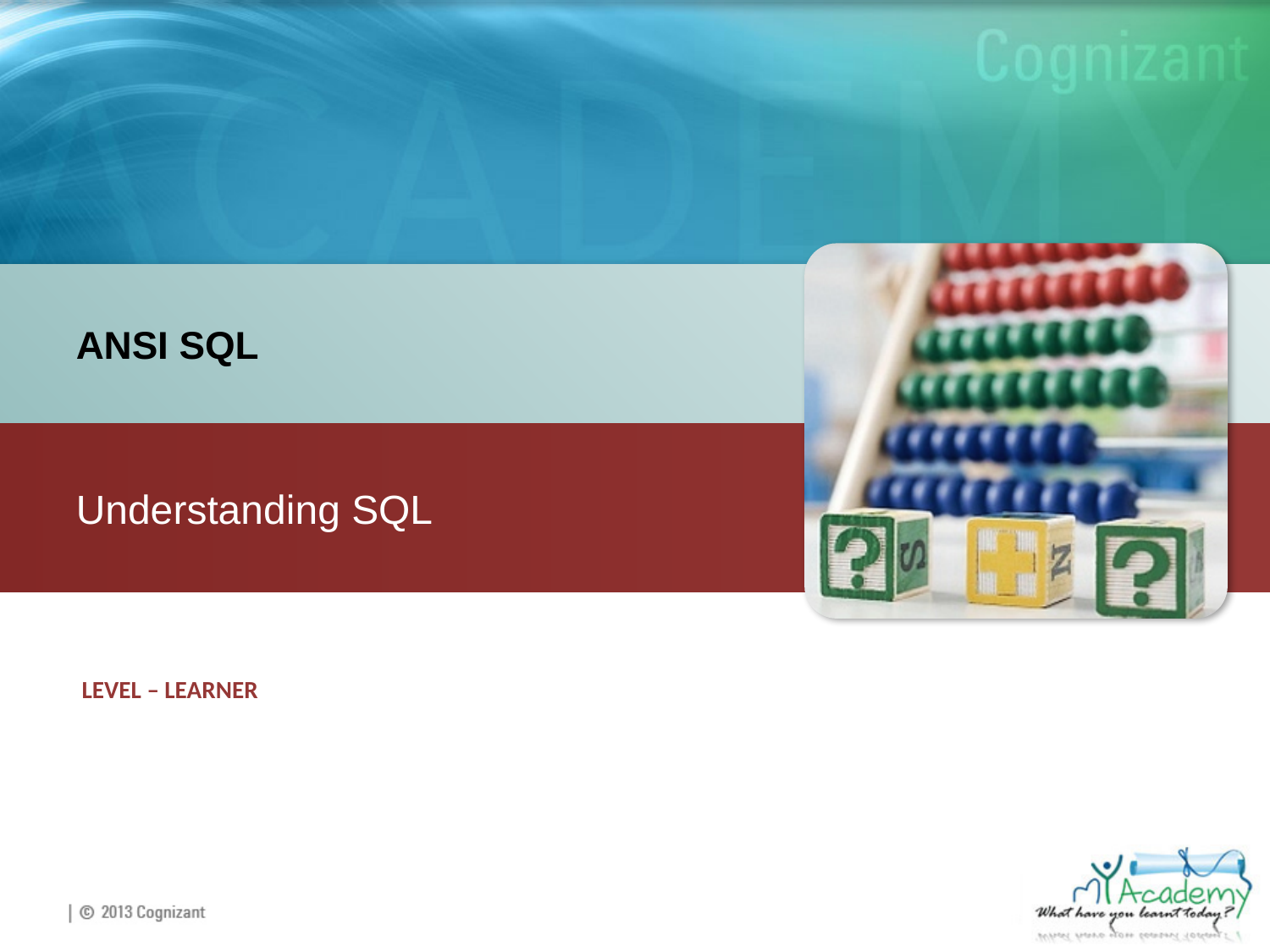

ANSI SQL
Understanding SQL
LEVEL – LEARNER